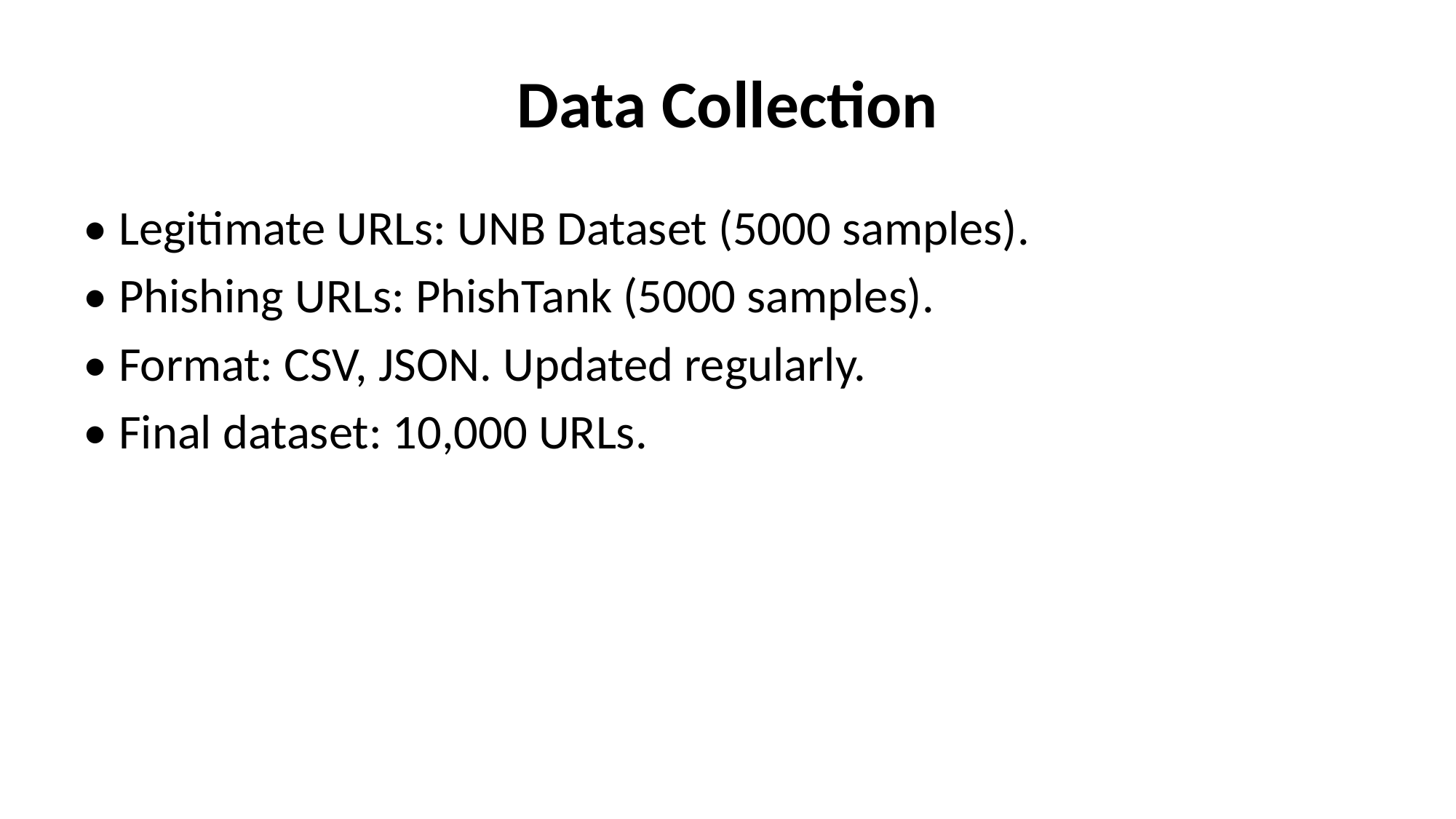

# Data Collection
• Legitimate URLs: UNB Dataset (5000 samples).
• Phishing URLs: PhishTank (5000 samples).
• Format: CSV, JSON. Updated regularly.
• Final dataset: 10,000 URLs.